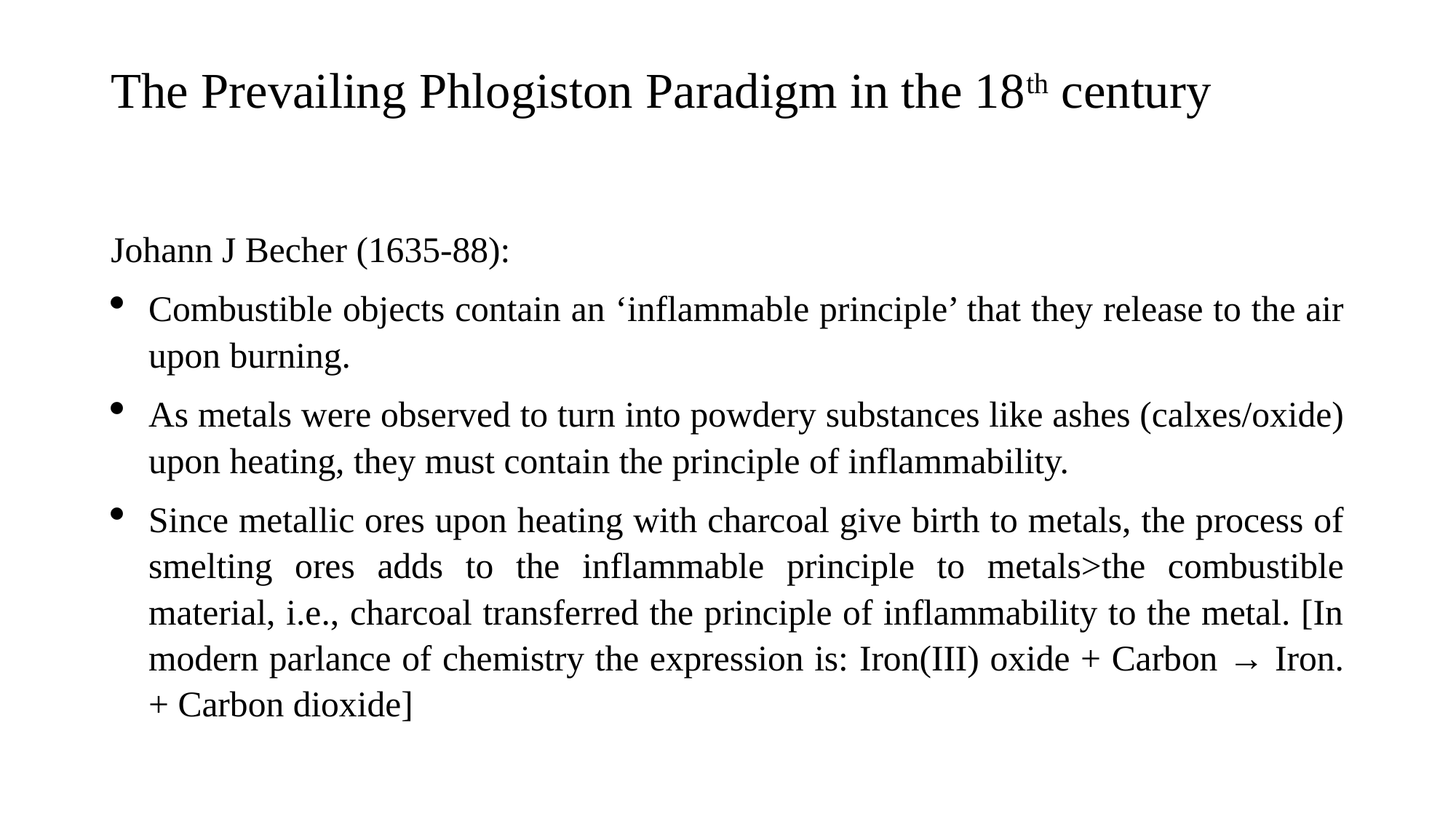

# The Prevailing Phlogiston Paradigm in the 18th century
Johann J Becher (1635-88):
Combustible objects contain an ‘inflammable principle’ that they release to the air upon burning.
As metals were observed to turn into powdery substances like ashes (calxes/oxide) upon heating, they must contain the principle of inflammability.
Since metallic ores upon heating with charcoal give birth to metals, the process of smelting ores adds to the inflammable principle to metals>the combustible material, i.e., charcoal transferred the principle of inflammability to the metal. [In modern parlance of chemistry the expression is: Iron(III) oxide + Carbon → Iron. + Carbon dioxide]